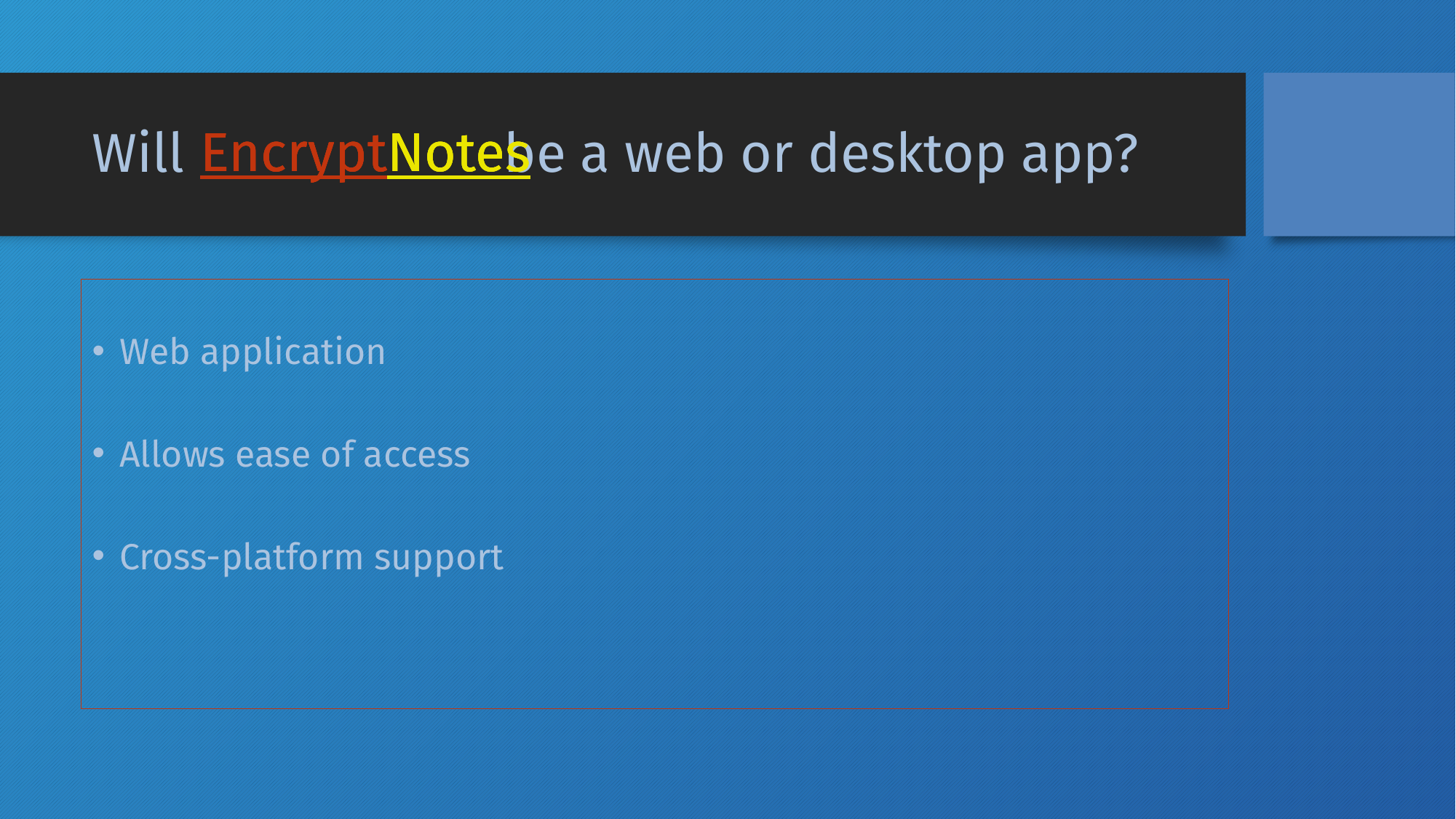

# Will                      be a web or desktop app?
EncryptNotes
EncryptNotes
EncryptNotes
Web application
Allows ease of access
Cross-platform support